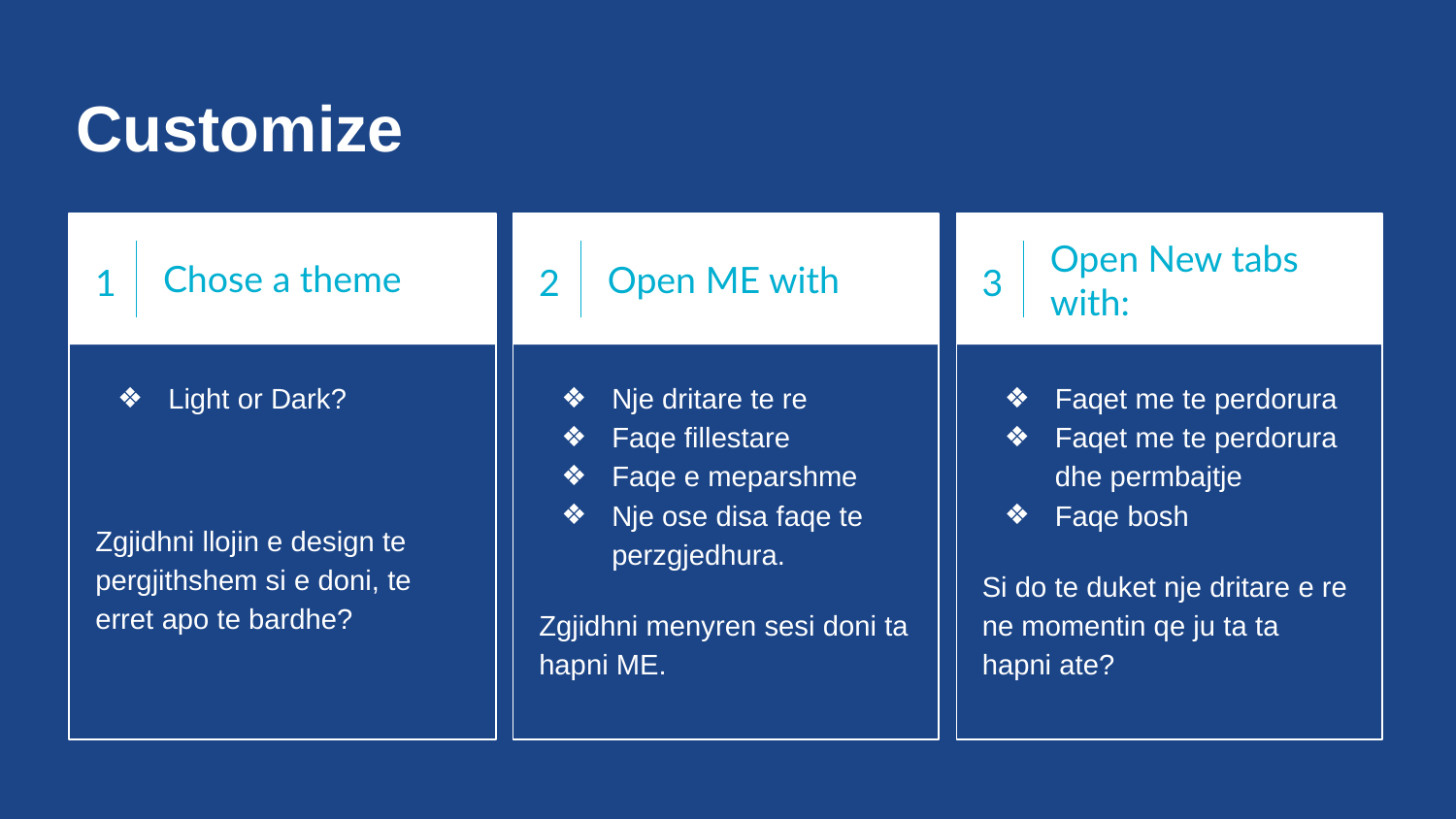

Customize
1
Chose a theme
2
3

Open ME with

Open New tabs with:
Light or Dark?

Zgjidhni llojin e design te pergjithshem si e doni, te erret apo te bardhe?
Nje dritare te re
Faqe fillestare
Faqe e meparshme
Nje ose disa faqe te perzgjedhura.
Zgjidhni menyren sesi doni ta hapni ME.
Faqet me te perdorura
Faqet me te perdorura dhe permbajtje
Faqe bosh
Si do te duket nje dritare e re ne momentin qe ju ta ta hapni ate?